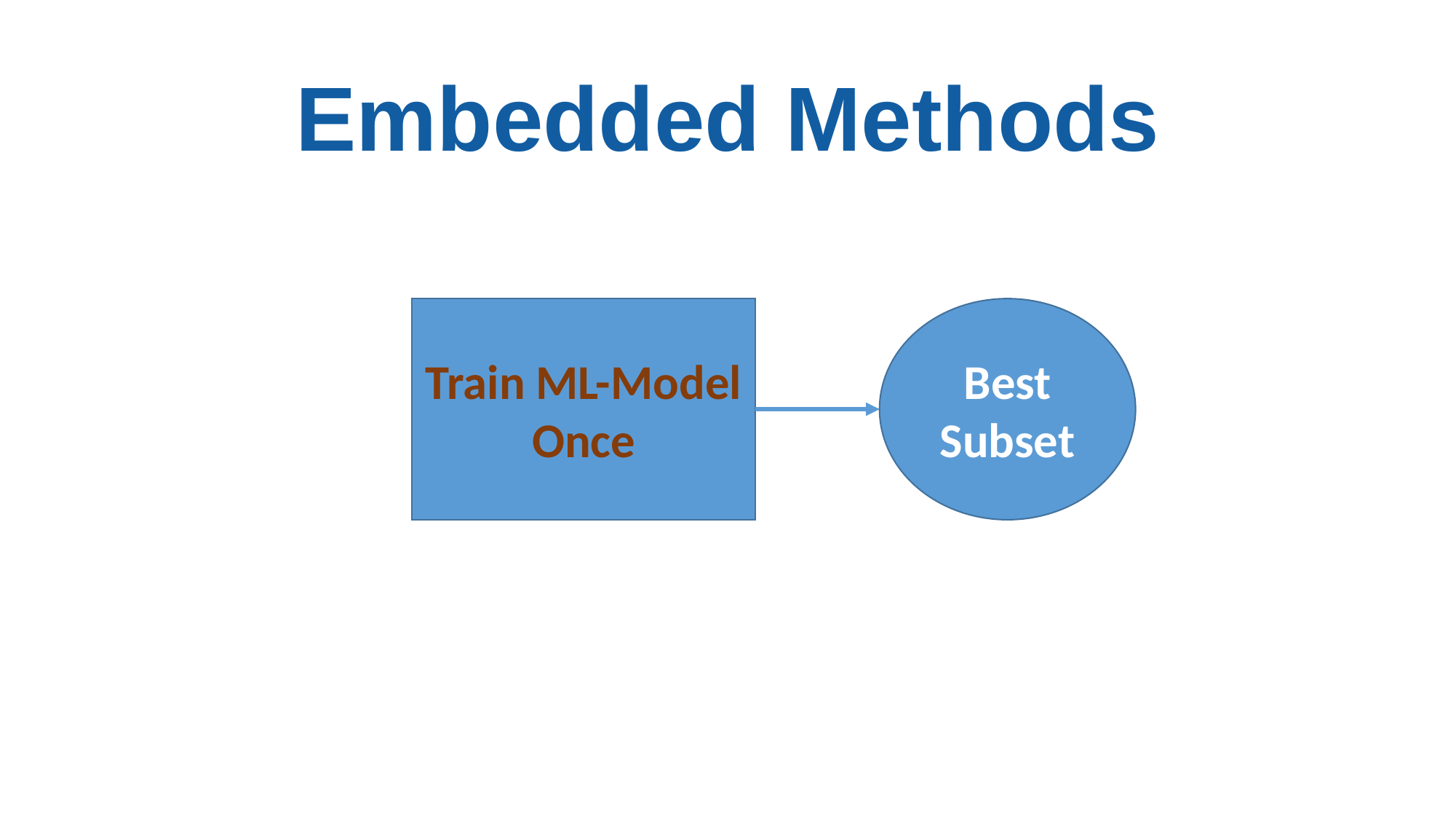

# Embedded Methods
Train ML-Model Once
Best Subset